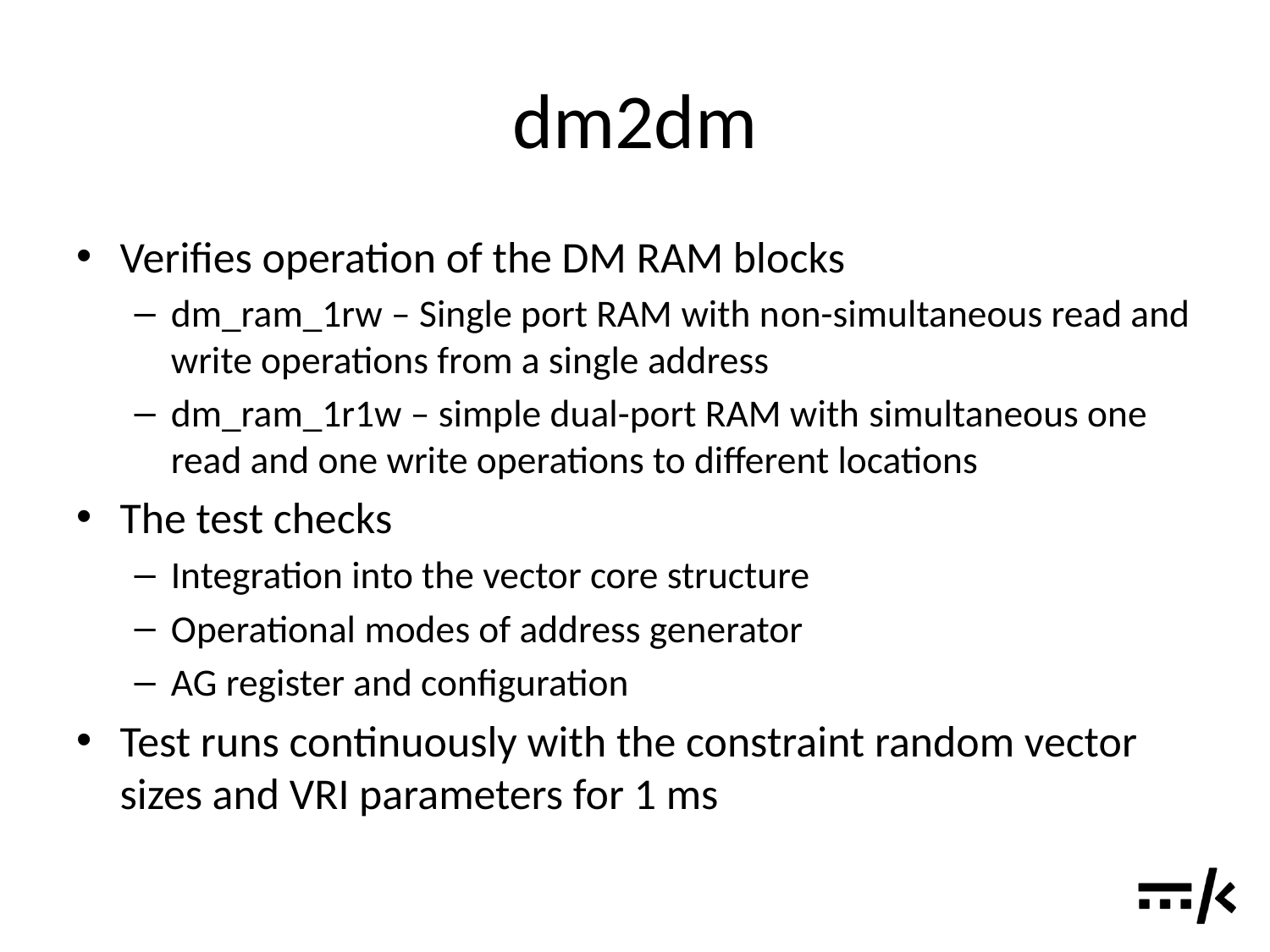

# dm2dm
Verifies operation of the DM RAM blocks
dm_ram_1rw – Single port RAM with non-simultaneous read and write operations from a single address
dm_ram_1r1w – simple dual-port RAM with simultaneous one read and one write operations to different locations
The test checks
Integration into the vector core structure
Operational modes of address generator
AG register and configuration
Test runs continuously with the constraint random vector sizes and VRI parameters for 1 ms